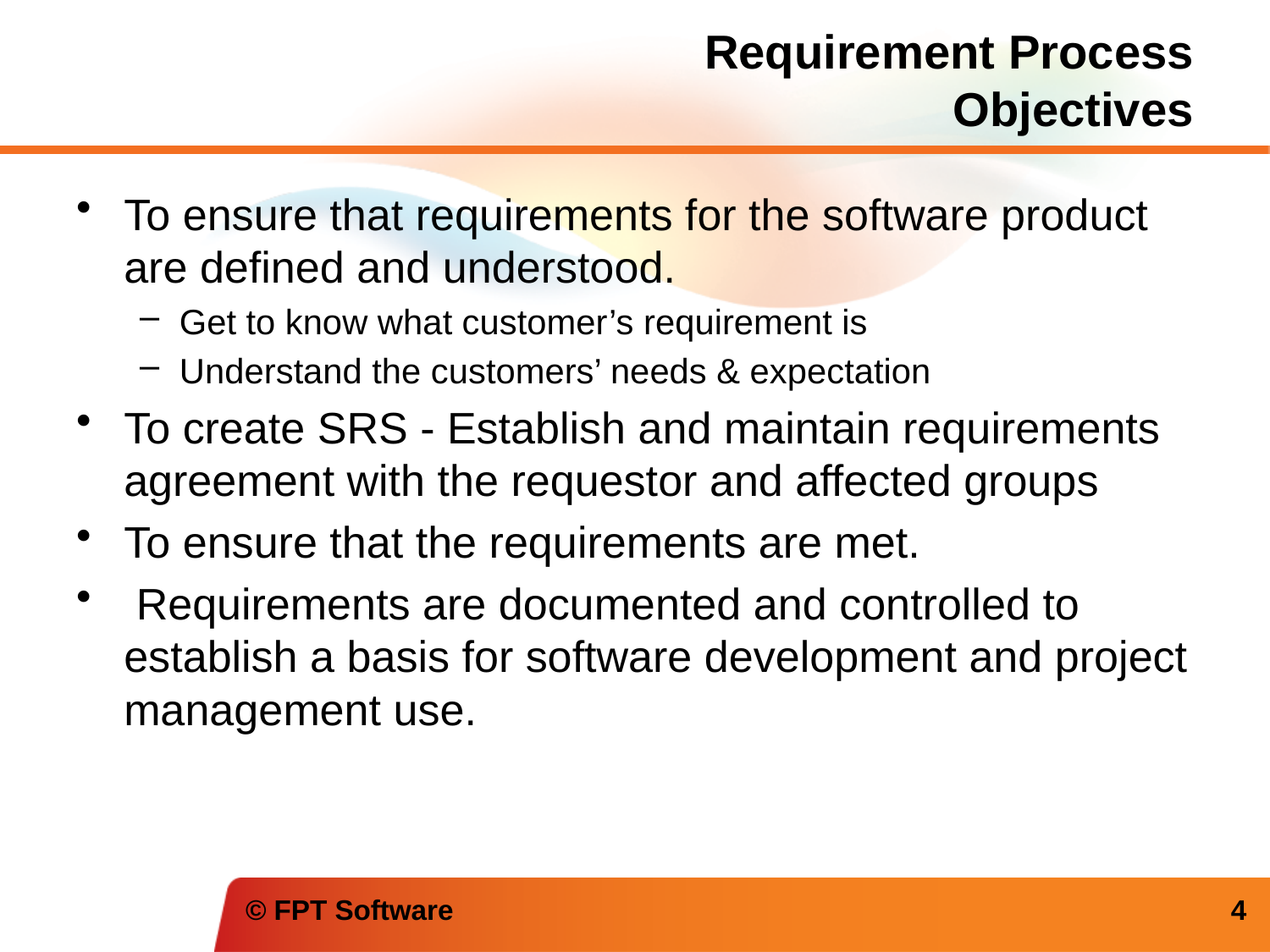

# Requirement Process Objectives
To ensure that requirements for the software product are defined and understood.
Get to know what customer’s requirement is
Understand the customers’ needs & expectation
To create SRS - Establish and maintain requirements agreement with the requestor and affected groups
To ensure that the requirements are met.
 Requirements are documented and controlled to establish a basis for software development and project management use.